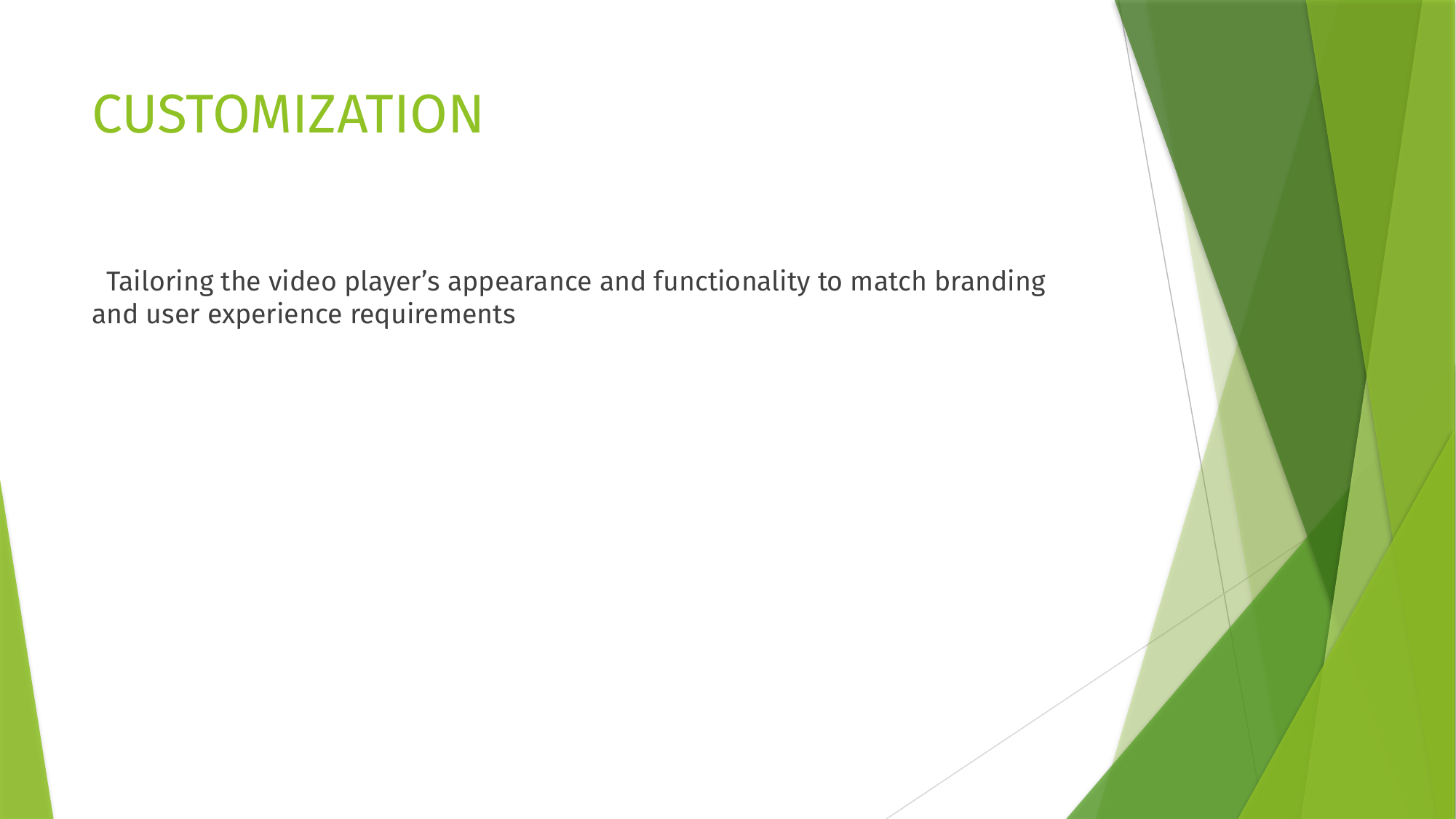

# CUSTOMIZATION
  Tailoring the video player’s appearance and functionality to match branding and user experience requirements